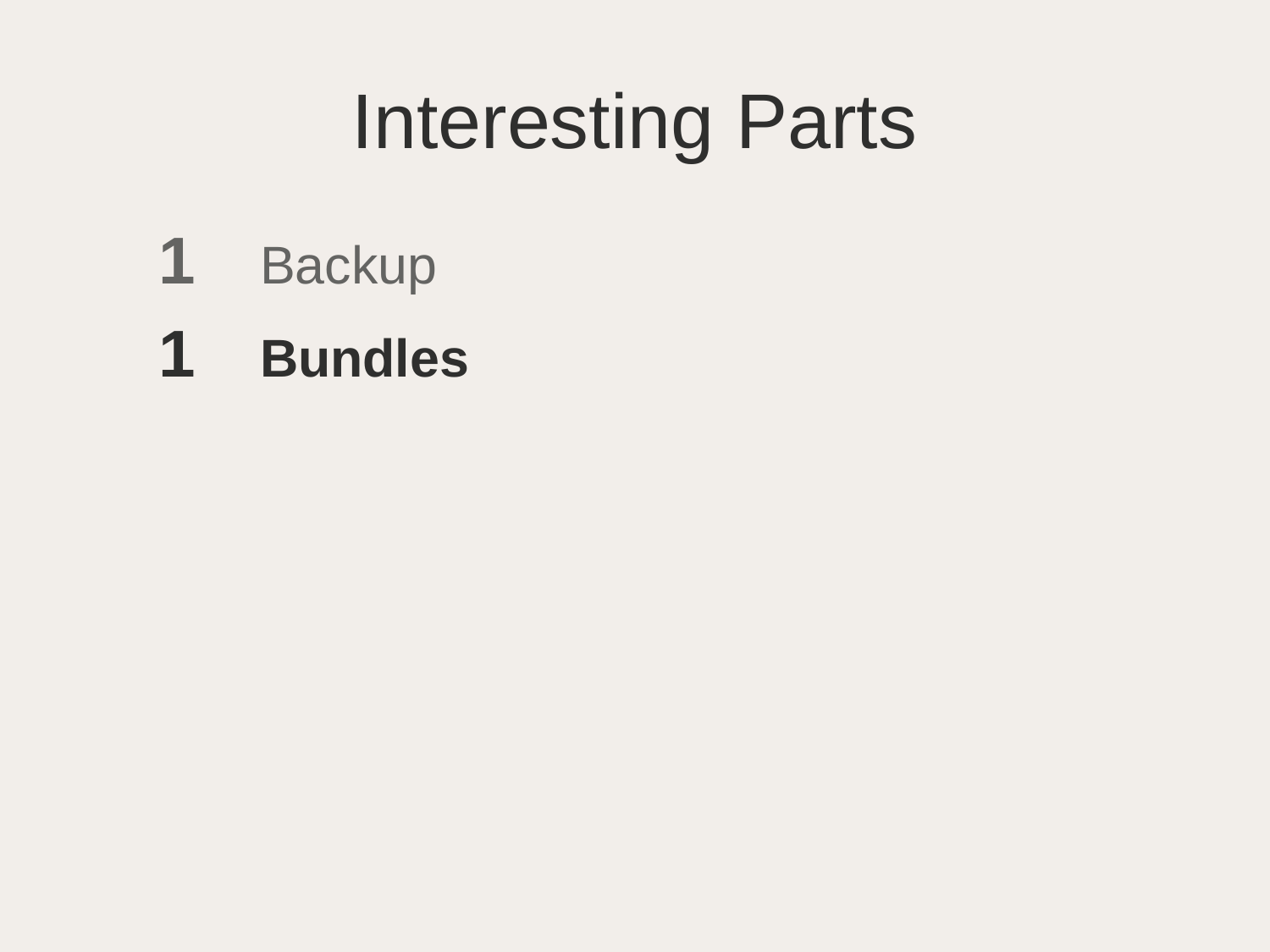

# Interesting Parts
 1	Backup
 1	Bundles